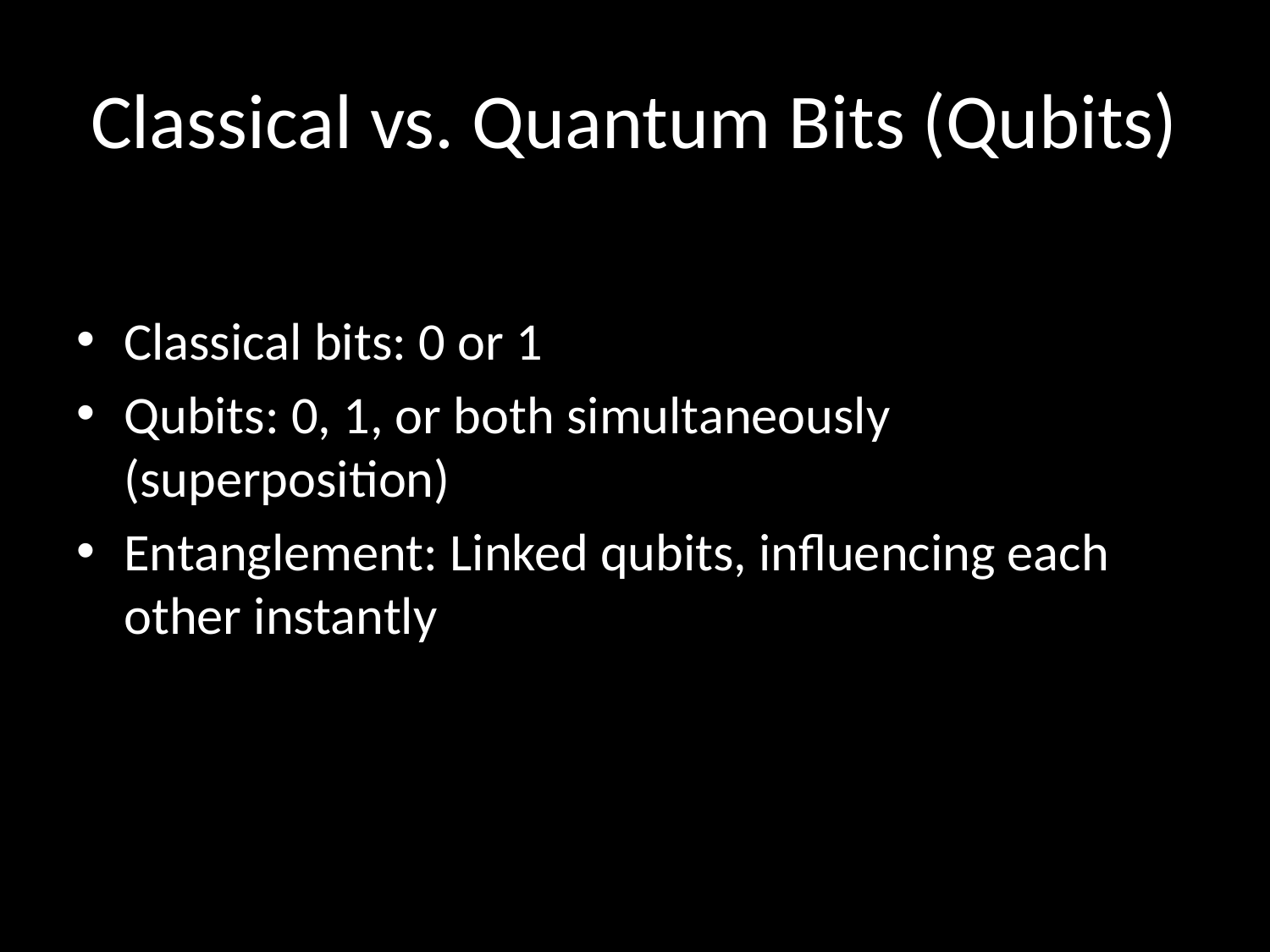

# Classical vs. Quantum Bits (Qubits)

Classical bits: 0 or 1
Qubits: 0, 1, or both simultaneously (superposition)
Entanglement: Linked qubits, influencing each other instantly